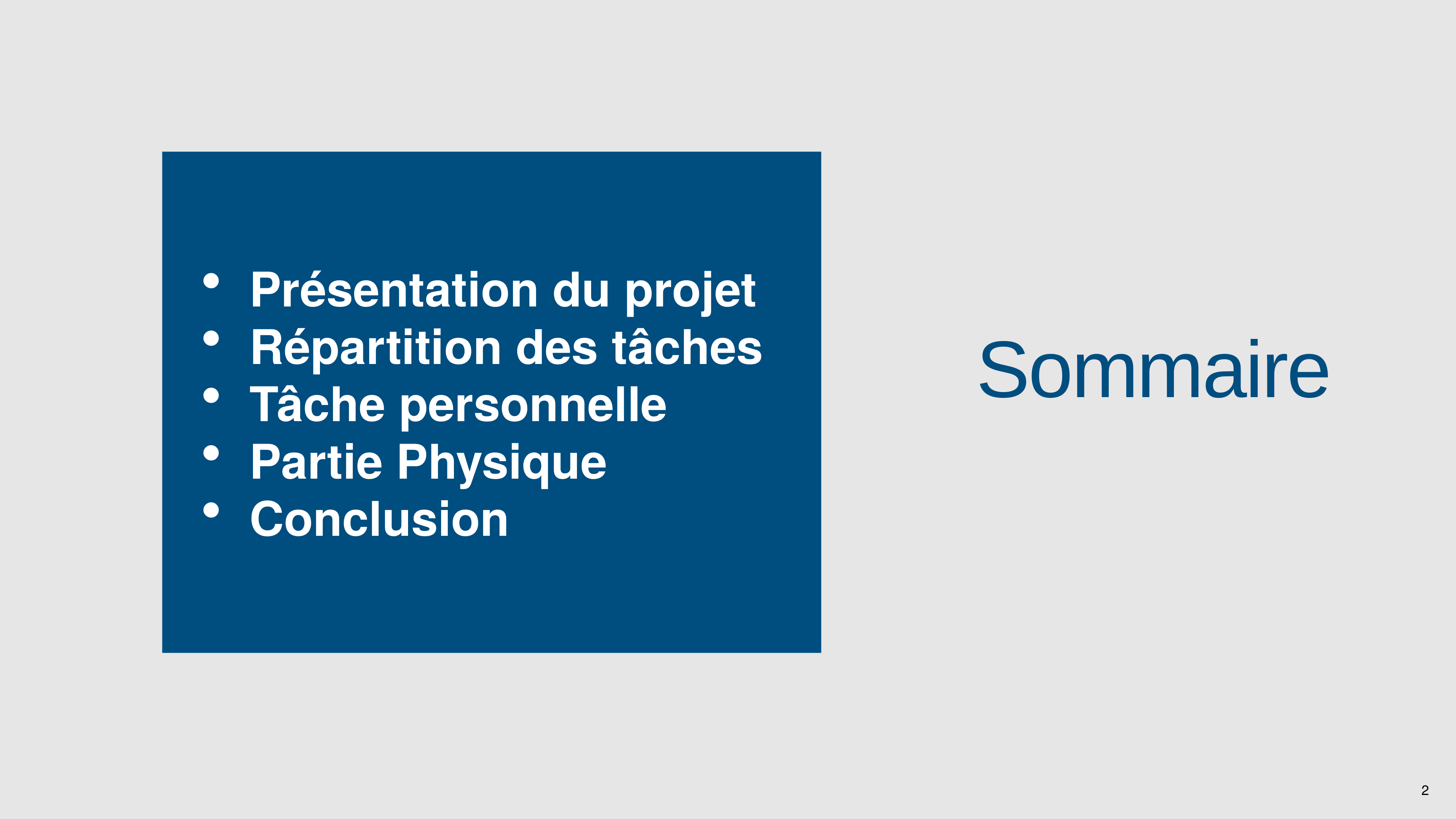

Présentation du projet
Répartition des tâches
Tâche personnelle
Partie Physique
Conclusion
Sommaire
2